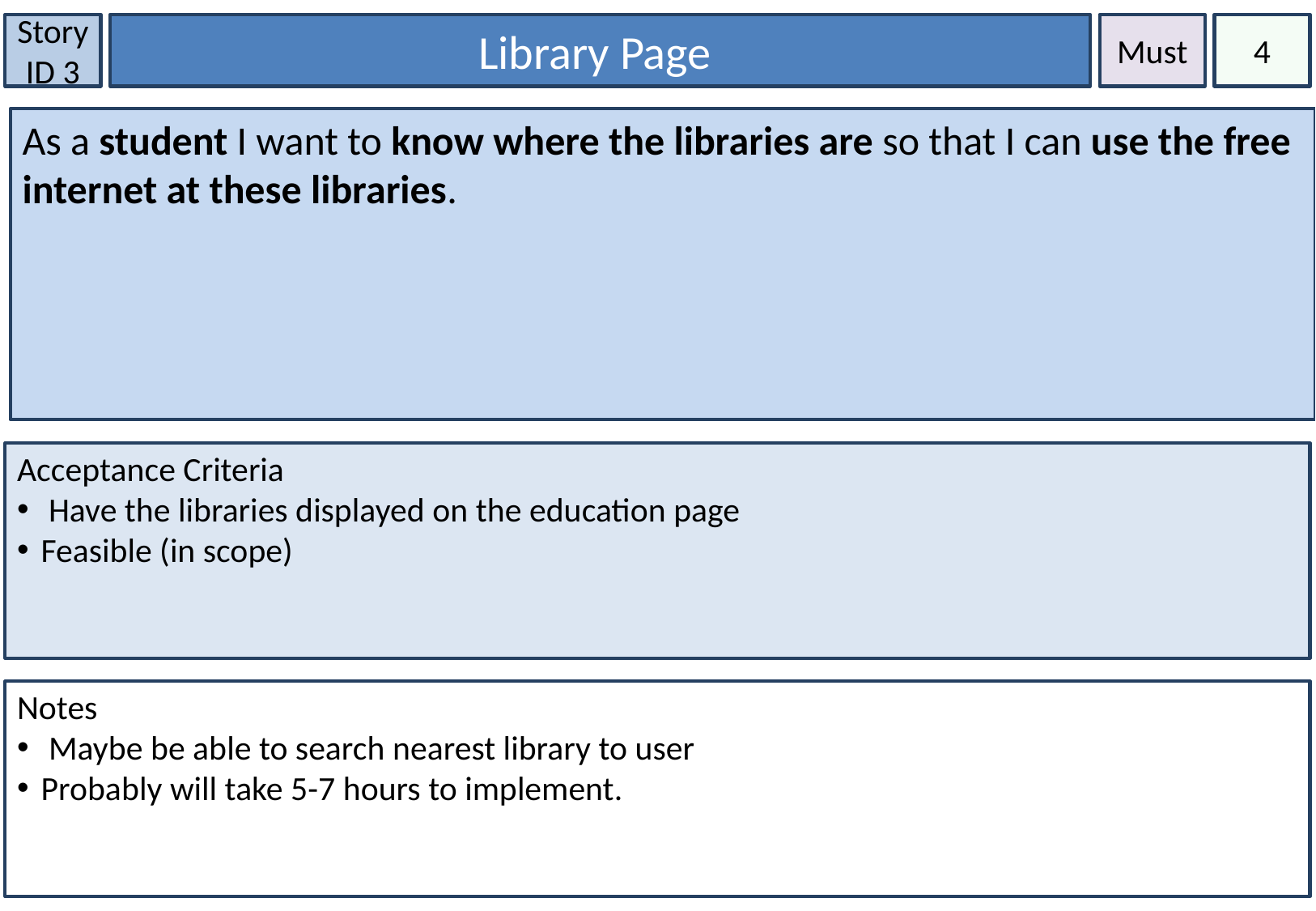

Story ID 3
Library Page
Must
4
As a student I want to know where the libraries are so that I can use the free internet at these libraries.
Acceptance Criteria
 Have the libraries displayed on the education page
Feasible (in scope)

Notes
 Maybe be able to search nearest library to user
Probably will take 5-7 hours to implement.